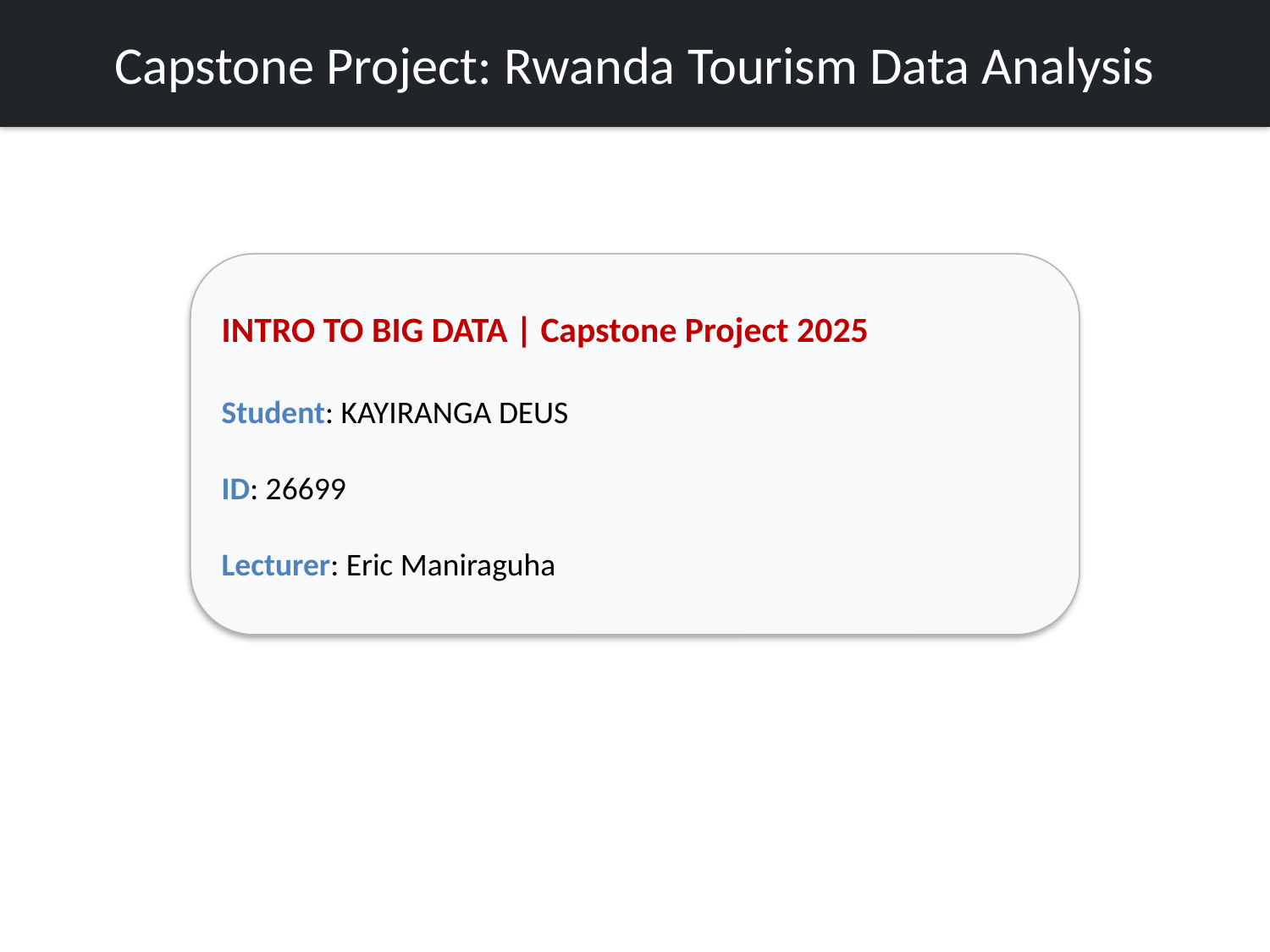

Capstone Project: Rwanda Tourism Data Analysis
INTRO TO BIG DATA | Capstone Project 2025
Student: KAYIRANGA DEUS

ID: 26699
Lecturer: Eric Maniraguha